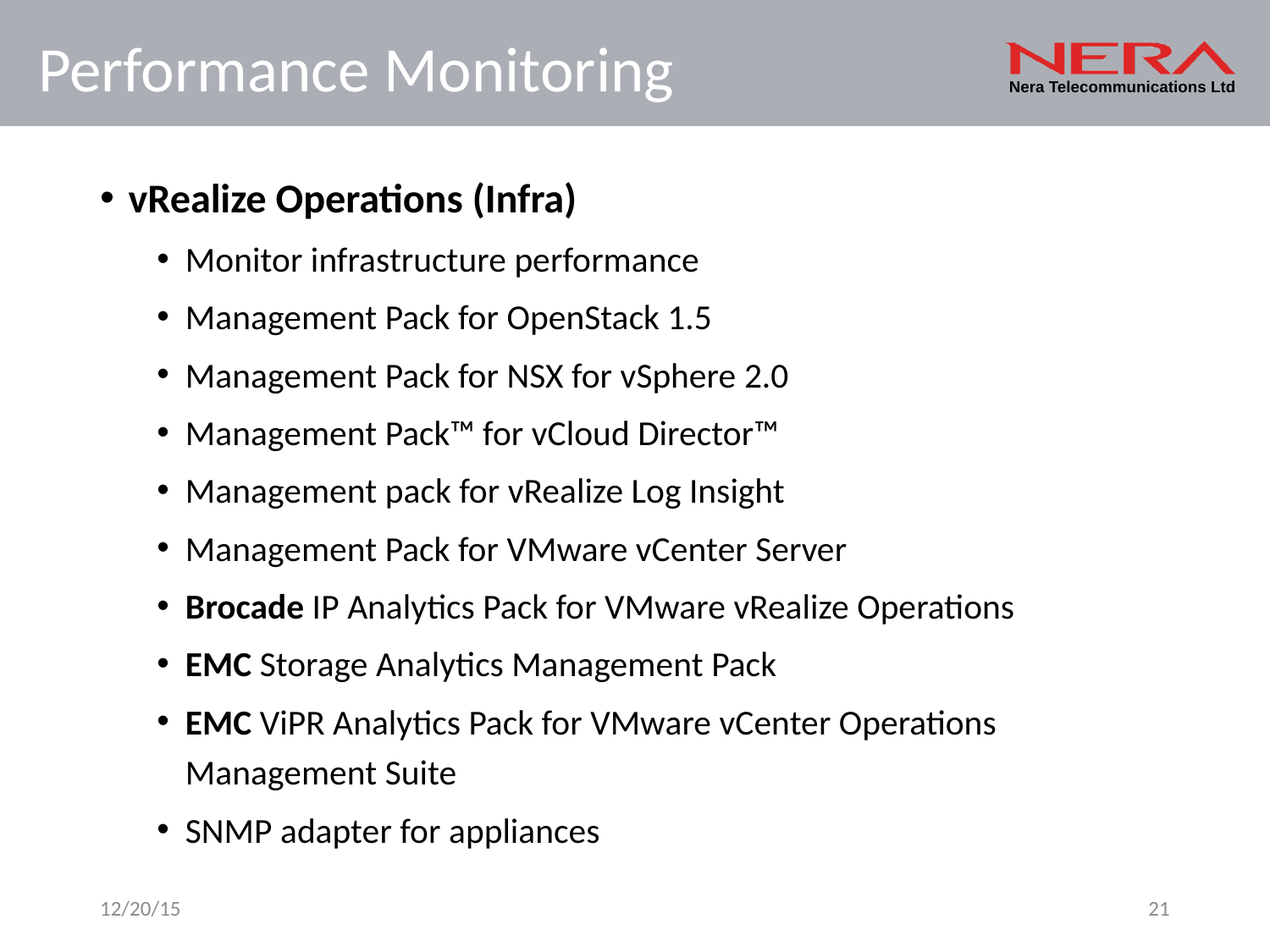

# Performance Monitoring
vRealize Operations (Infra)
Monitor infrastructure performance
Management Pack for OpenStack 1.5
Management Pack for NSX for vSphere 2.0
Management Pack™ for vCloud Director™
Management pack for vRealize Log Insight
Management Pack for VMware vCenter Server
Brocade IP Analytics Pack for VMware vRealize Operations
EMC Storage Analytics Management Pack
EMC ViPR Analytics Pack for VMware vCenter Operations Management Suite
SNMP adapter for appliances